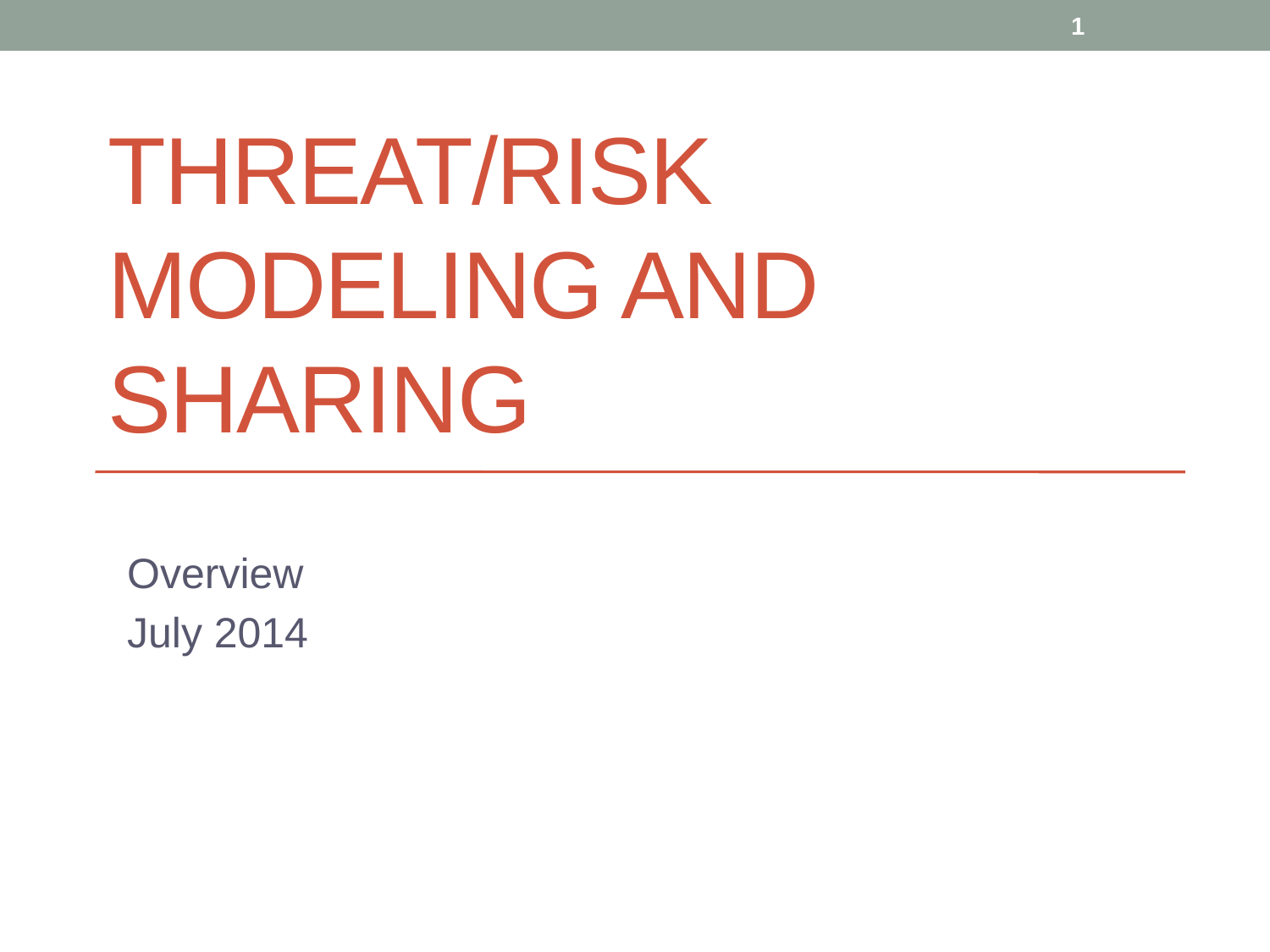

1
# Threat/Risk Modeling and Sharing
Overview
July 2014